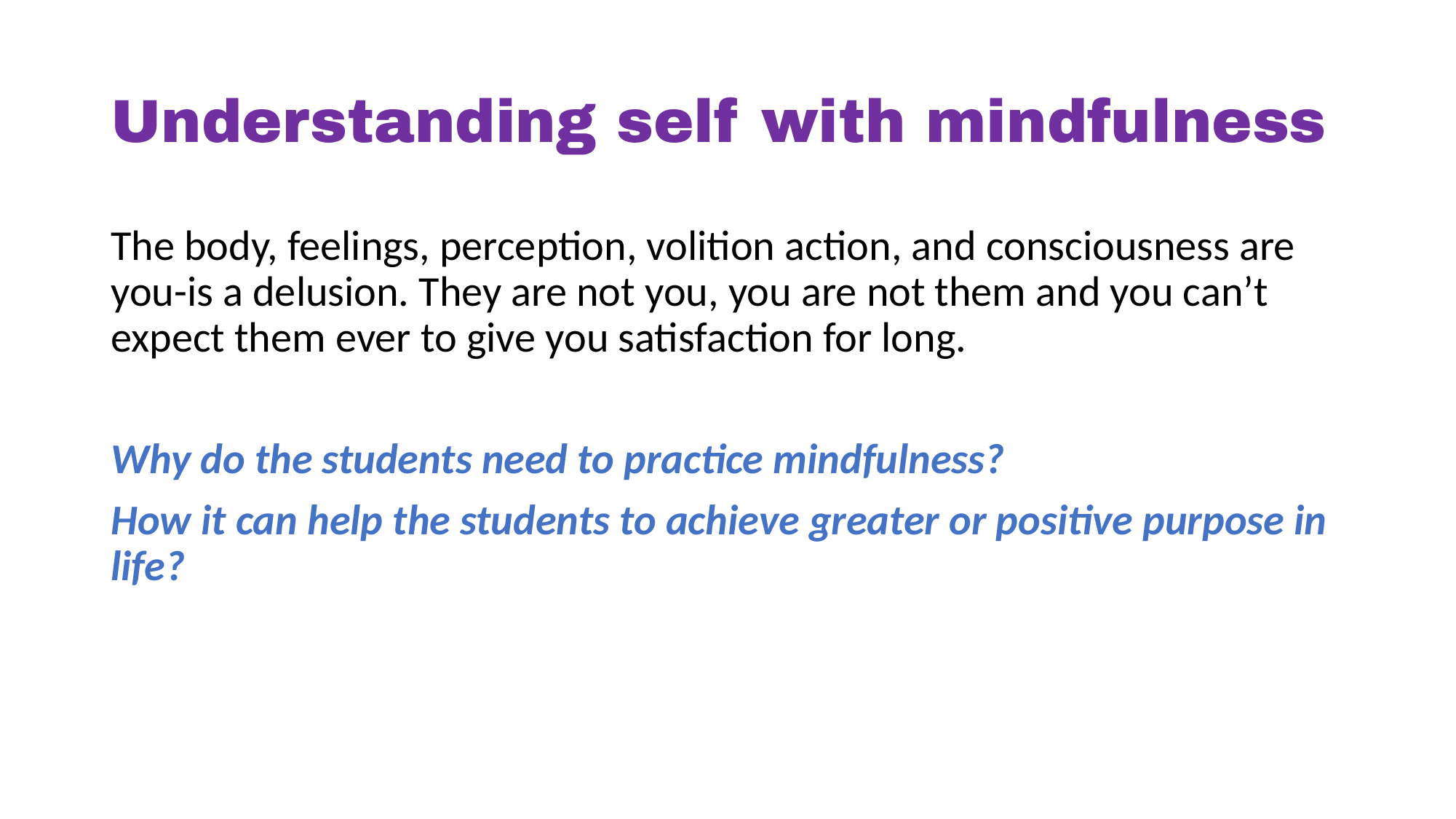

# Understanding self with mindfulness
The body, feelings, perception, volition action, and consciousness are you-is a delusion. They are not you, you are not them and you can’t expect them ever to give you satisfaction for long.

Why do the students need to practice mindfulness?
How it can help the students to achieve greater or positive purpose in life?